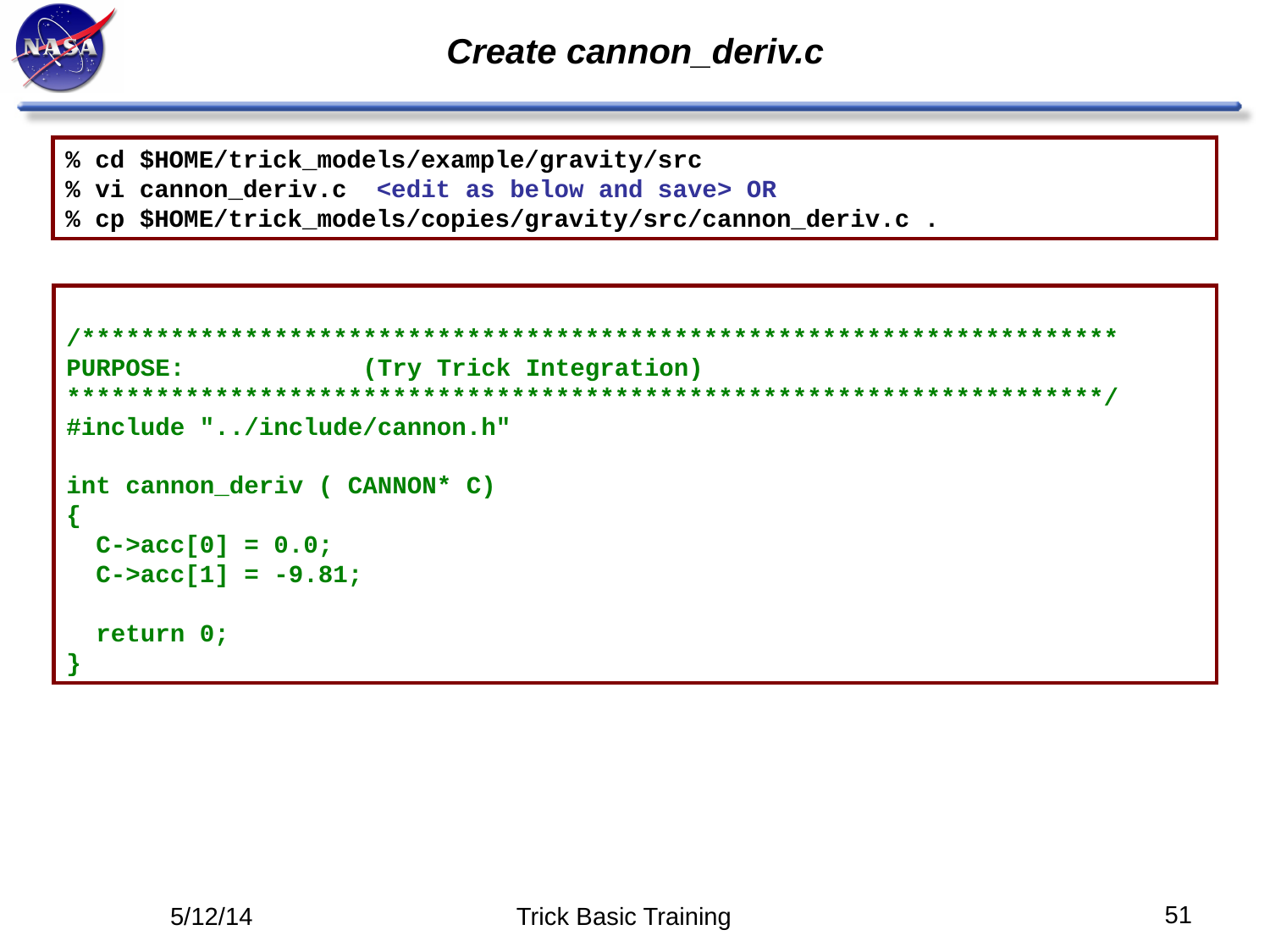

# Create cannon_deriv.c
% cd $HOME/trick_models/example/gravity/src
% vi cannon_deriv.c  <edit as below and save> OR
% cp $HOME/trick_models/copies/gravity/src/cannon_deriv.c .

/**********************************************************************
PURPOSE:            (Try Trick Integration)
**********************************************************************/
#include "../include/cannon.h"

int cannon_deriv ( CANNON* C)
{
  C->acc[0] = 0.0;
  C->acc[1] = -9.81;

  return 0;
}
51
5/12/14
Trick Basic Training